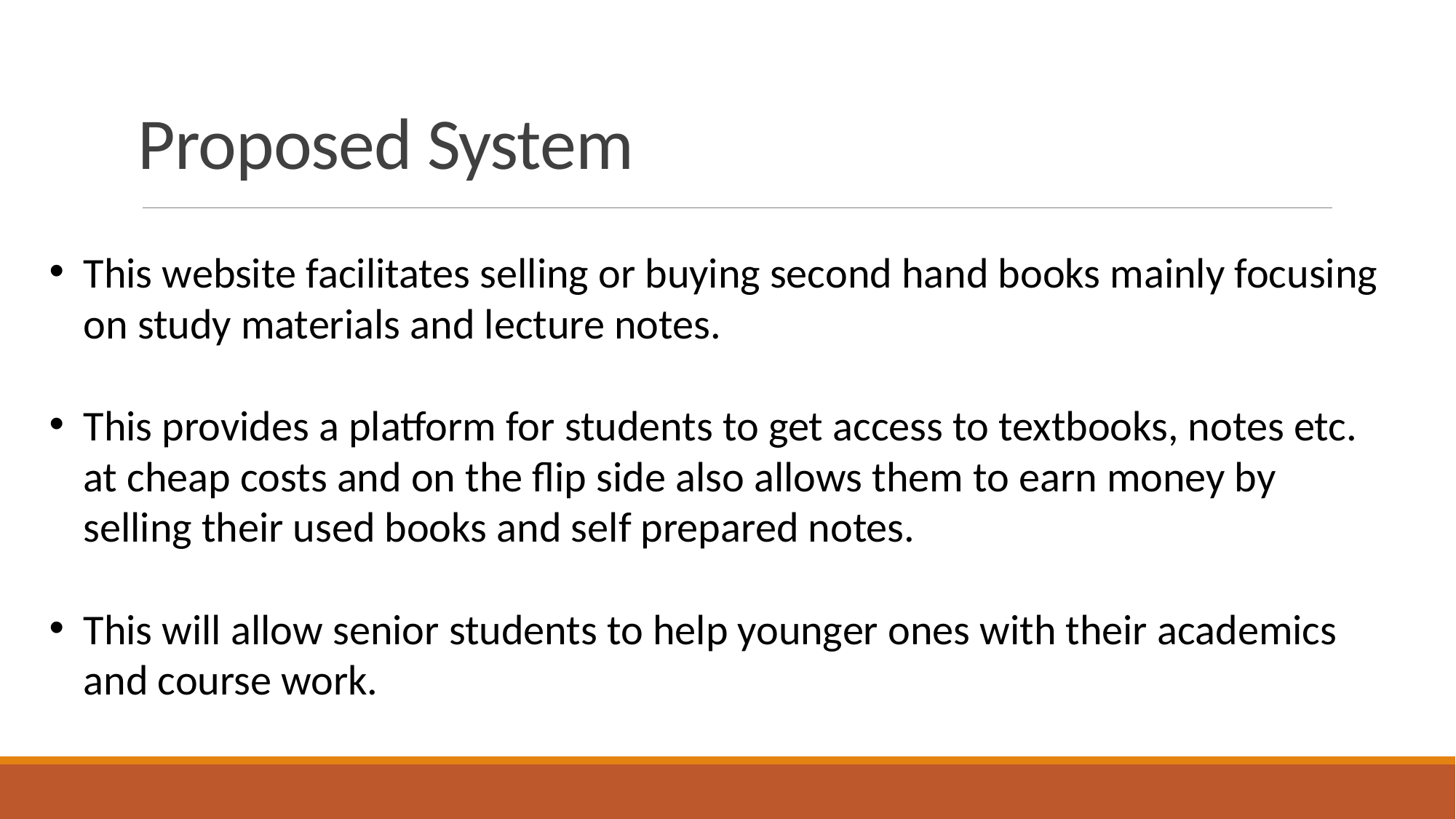

# Proposed System

This website facilitates selling or buying second hand books mainly focusing on study materials and lecture notes.

This provides a platform for students to get access to textbooks, notes etc. at cheap costs and on the flip side also allows them to earn money by selling their used books and self prepared notes.

This will allow senior students to help younger ones with their academics and course work.